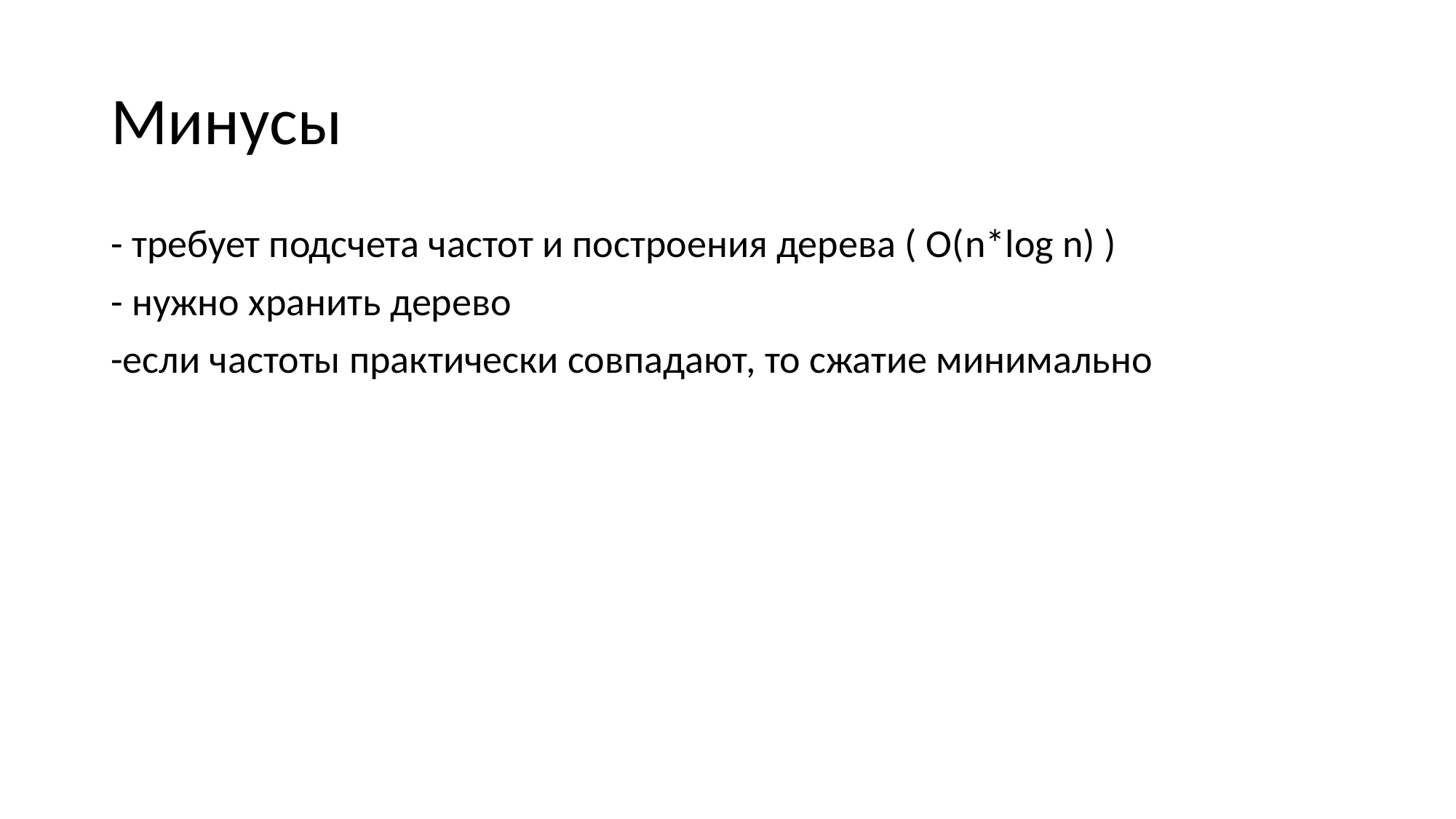

# Минусы
- требует подсчета частот и построения дерева ( О(n*log n) )
- нужно хранить дерево
-если частоты практически совпадают, то сжатие минимально